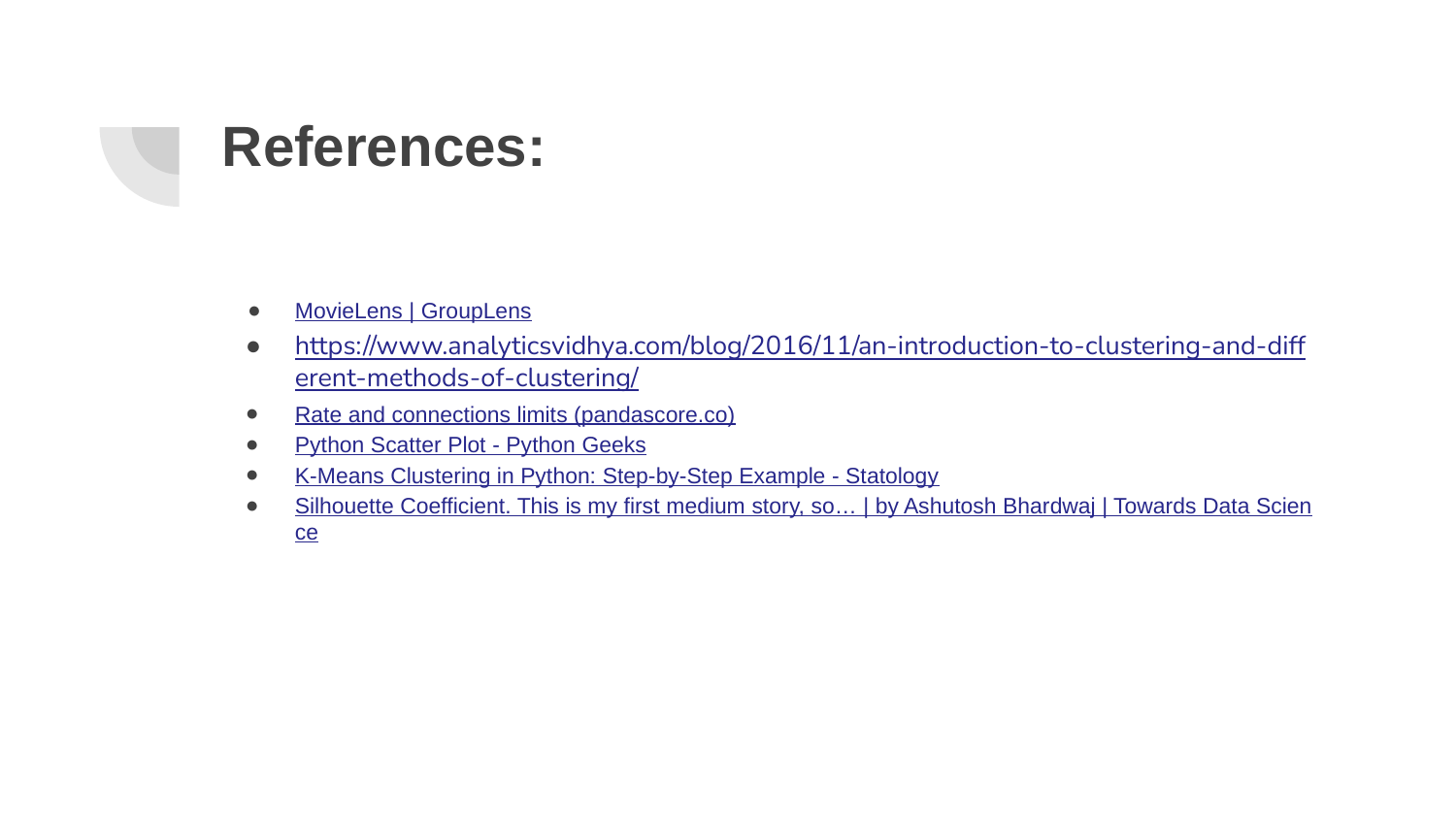

# References:
MovieLens | GroupLens
https://www.analyticsvidhya.com/blog/2016/11/an-introduction-to-clustering-and-different-methods-of-clustering/
Rate and connections limits (pandascore.co)
Python Scatter Plot - Python Geeks
K-Means Clustering in Python: Step-by-Step Example - Statology
Silhouette Coefficient. This is my first medium story, so… | by Ashutosh Bhardwaj | Towards Data Science